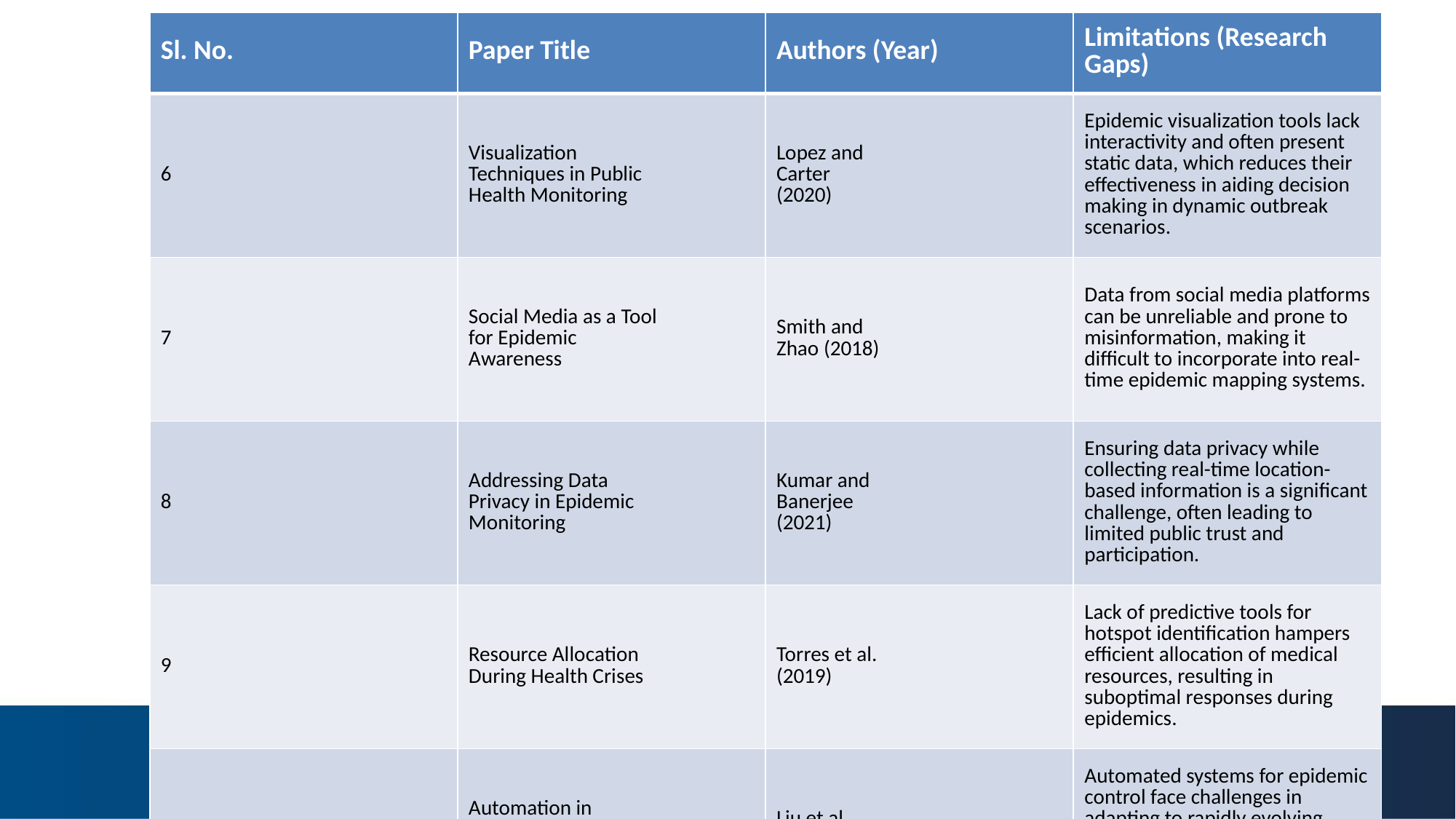

| Sl. No. | Paper Title | Authors (Year) | Limitations (Research Gaps) |
| --- | --- | --- | --- |
| 6 | Visualization Techniques in Public Health Monitoring | Lopez and Carter (2020) | Epidemic visualization tools lack interactivity and often present static data, which reduces their effectiveness in aiding decision making in dynamic outbreak scenarios. |
| 7 | Social Media as a Tool for Epidemic Awareness | Smith and Zhao (2018) | Data from social media platforms can be unreliable and prone to misinformation, making it difficult to incorporate into real-time epidemic mapping systems. |
| 8 | Addressing Data Privacy in Epidemic Monitoring | Kumar and Banerjee (2021) | Ensuring data privacy while collecting real-time location-based information is a significant challenge, often leading to limited public trust and participation. |
| 9 | Resource Allocation During Health Crises | Torres et al. (2019) | Lack of predictive tools for hotspot identification hampers efficient allocation of medical resources, resulting in suboptimal responses during epidemics. |
| 10 | Automation in Epidemic Control System | Liu et al. (2020) | Automated systems for epidemic control face challenges in adapting to rapidly evolving pathogens, leading to reduced efficacy in real-time outbreak management. |